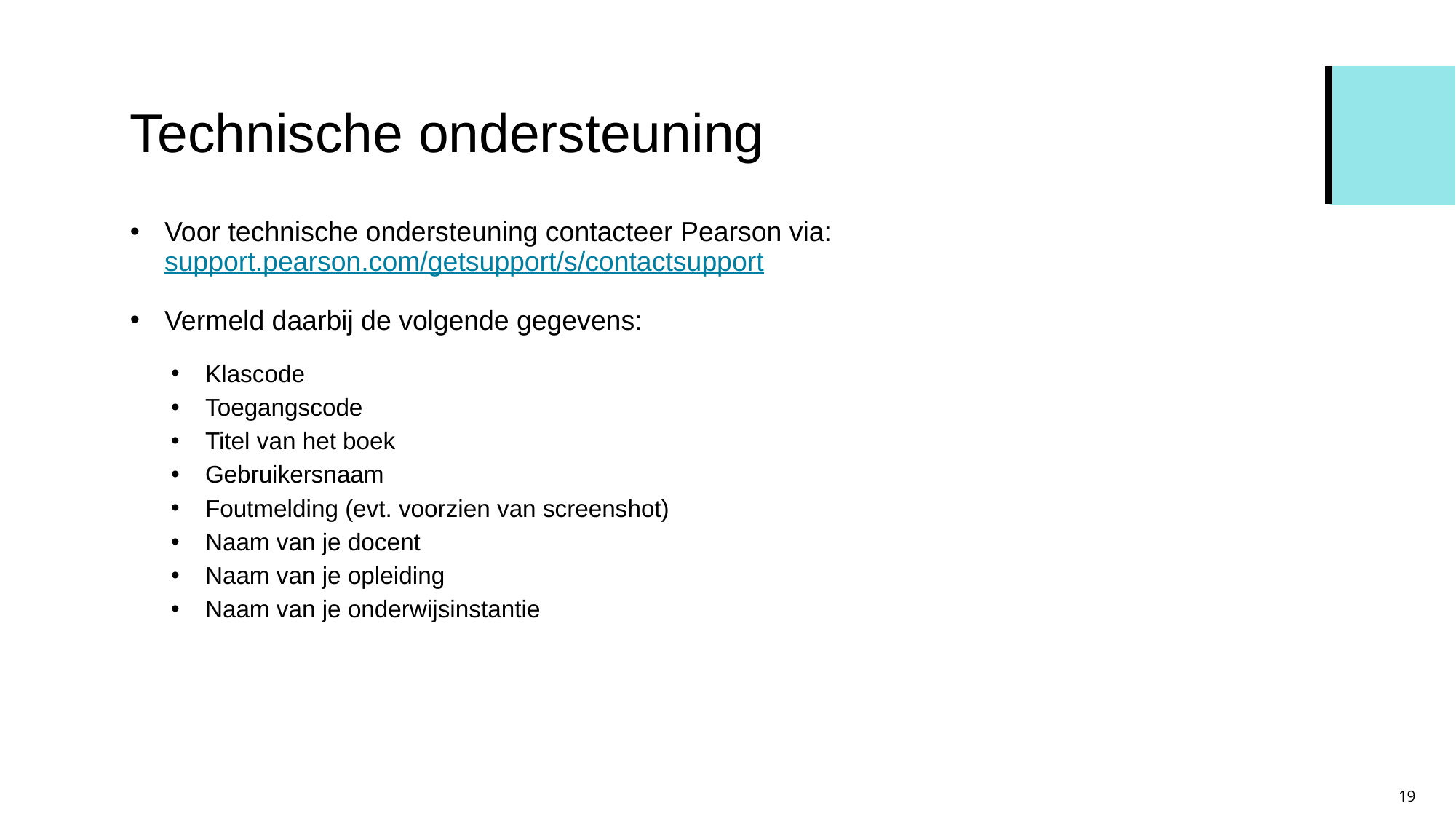

# Technische ondersteuning
Voor technische ondersteuning contacteer Pearson via: support.pearson.com/getsupport/s/contactsupport
Vermeld daarbij de volgende gegevens:
Klascode
Toegangscode
Titel van het boek
Gebruikersnaam
Foutmelding (evt. voorzien van screenshot)
Naam van je docent
Naam van je opleiding
Naam van je onderwijsinstantie
19
Content Slide Text Only with Color Accents